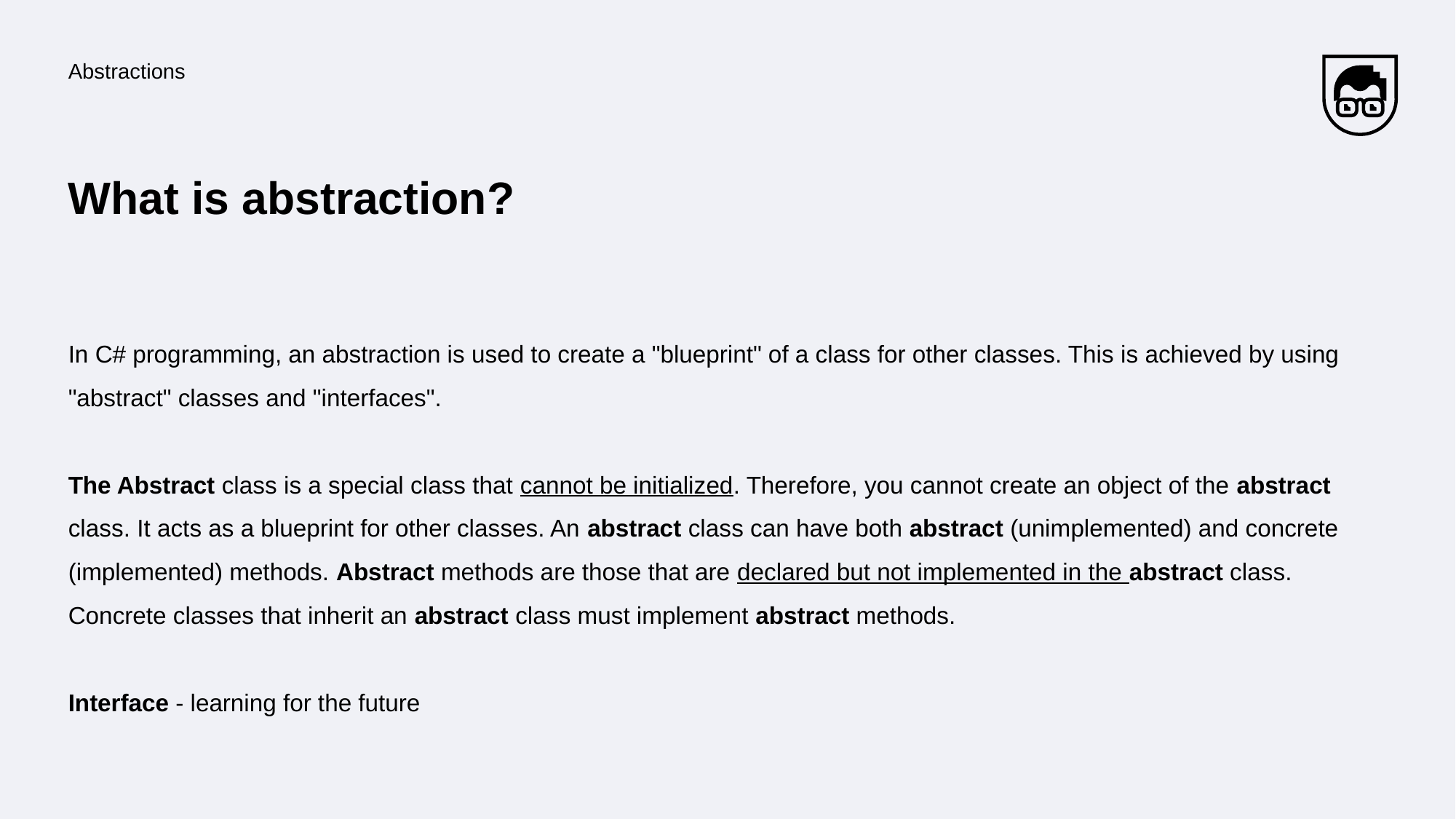

Abstractions
# What is abstraction?
In C# programming, an abstraction is used to create a "blueprint" of a class for other classes. This is achieved by using "abstract" classes and "interfaces".

The Abstract class is a special class that cannot be initialized. Therefore, you cannot create an object of the abstract class. It acts as a blueprint for other classes. An abstract class can have both abstract (unimplemented) and concrete (implemented) methods. Abstract methods are those that are declared but not implemented in the abstract class. Concrete classes that inherit an abstract class must implement abstract methods.

Interface - learning for the future